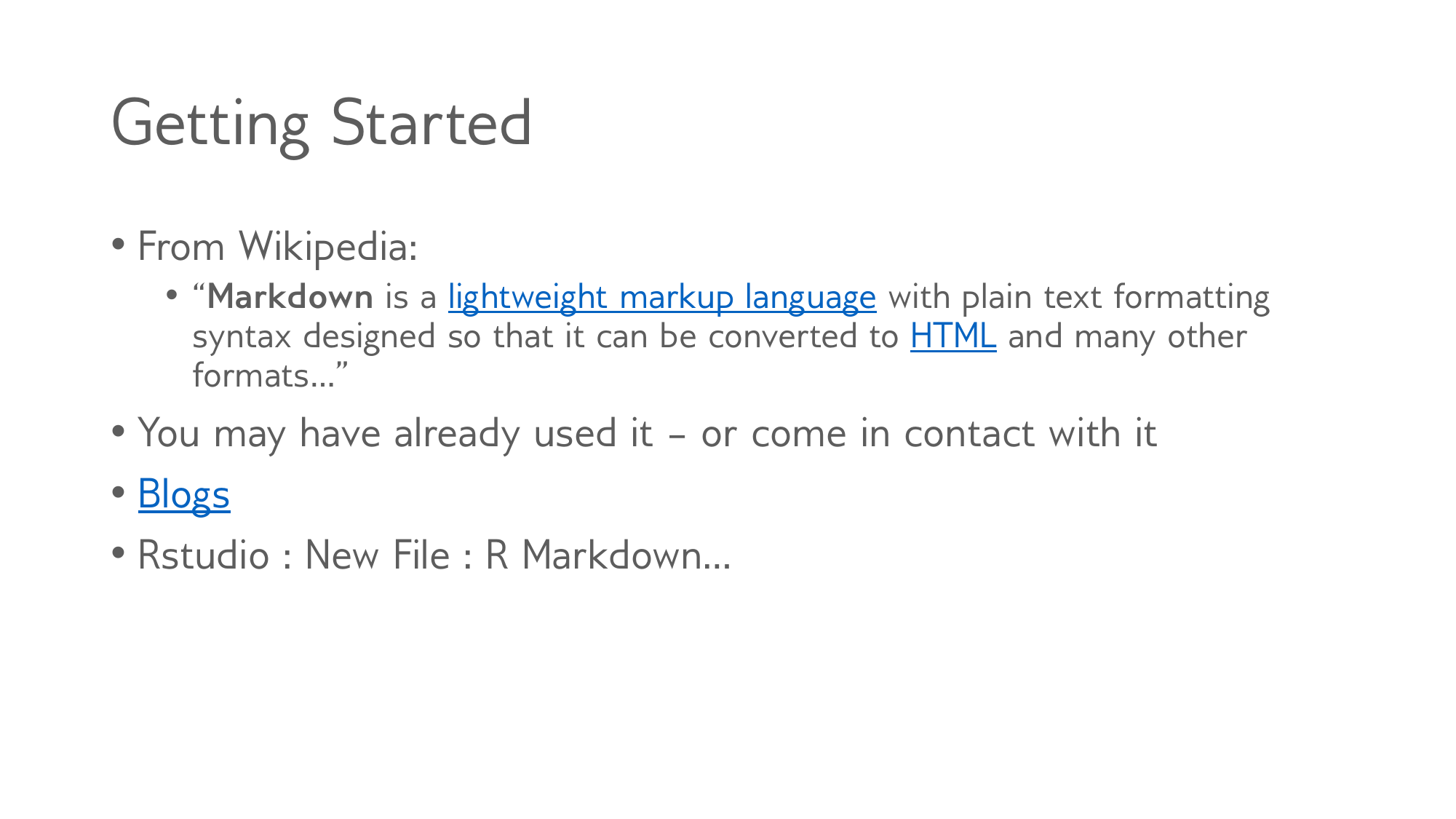

# Getting Started
From Wikipedia:
“Markdown is a lightweight markup language with plain text formatting syntax designed so that it can be converted to HTML and many other formats…”
You may have already used it – or come in contact with it
Blogs
Rstudio : New File : R Markdown…